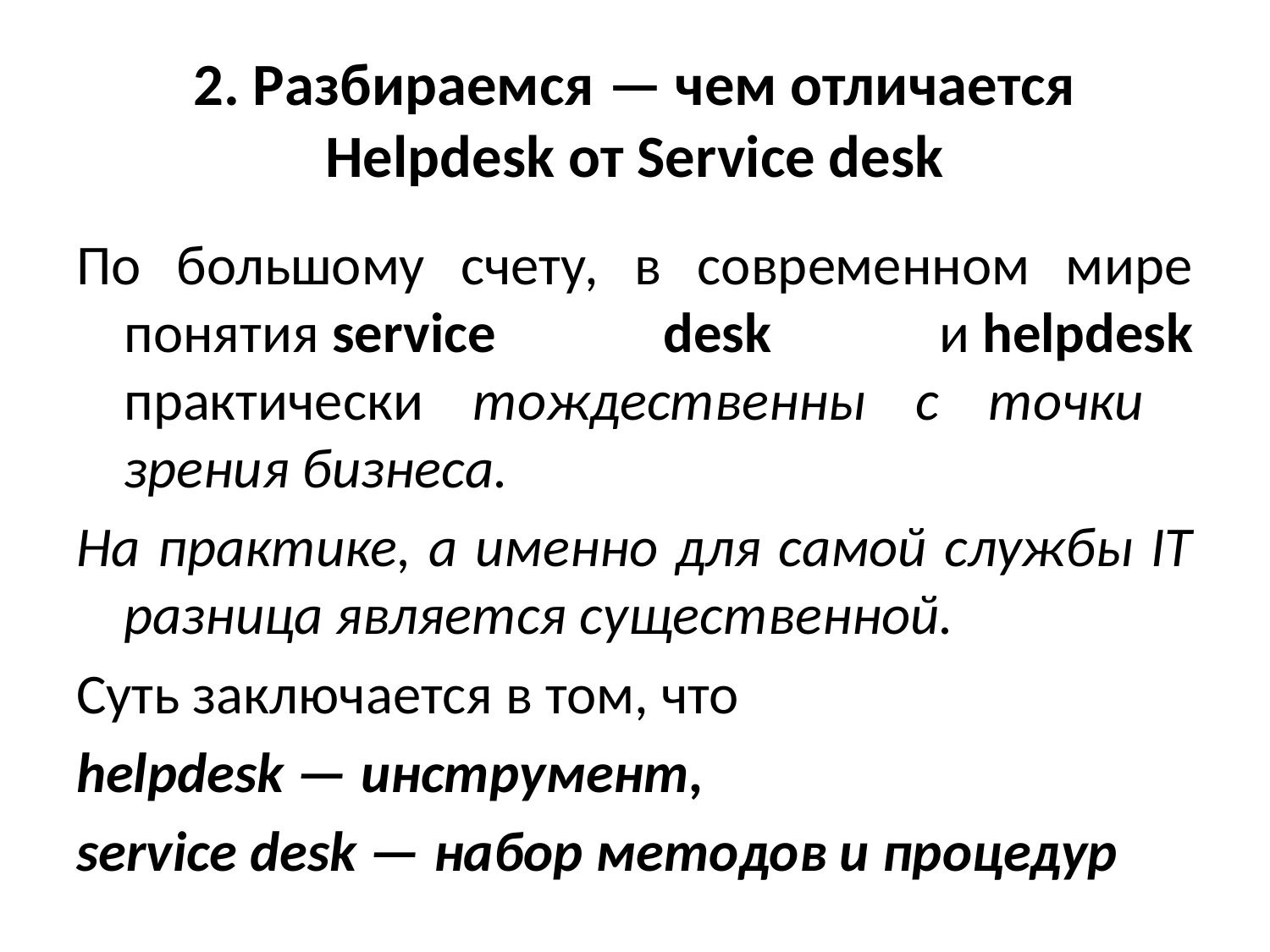

# 2. Разбираемся — чем отличается Helpdesk от Service desk
По большому счету, в современном мире понятия service desk и helpdesk практически тождественны с точки  зрения бизнеса.
На практике, а именно для самой службы IT разница является существенной.
Суть заключается в том, что
helpdesk — инструмент,
service desk — набор методов и процедур